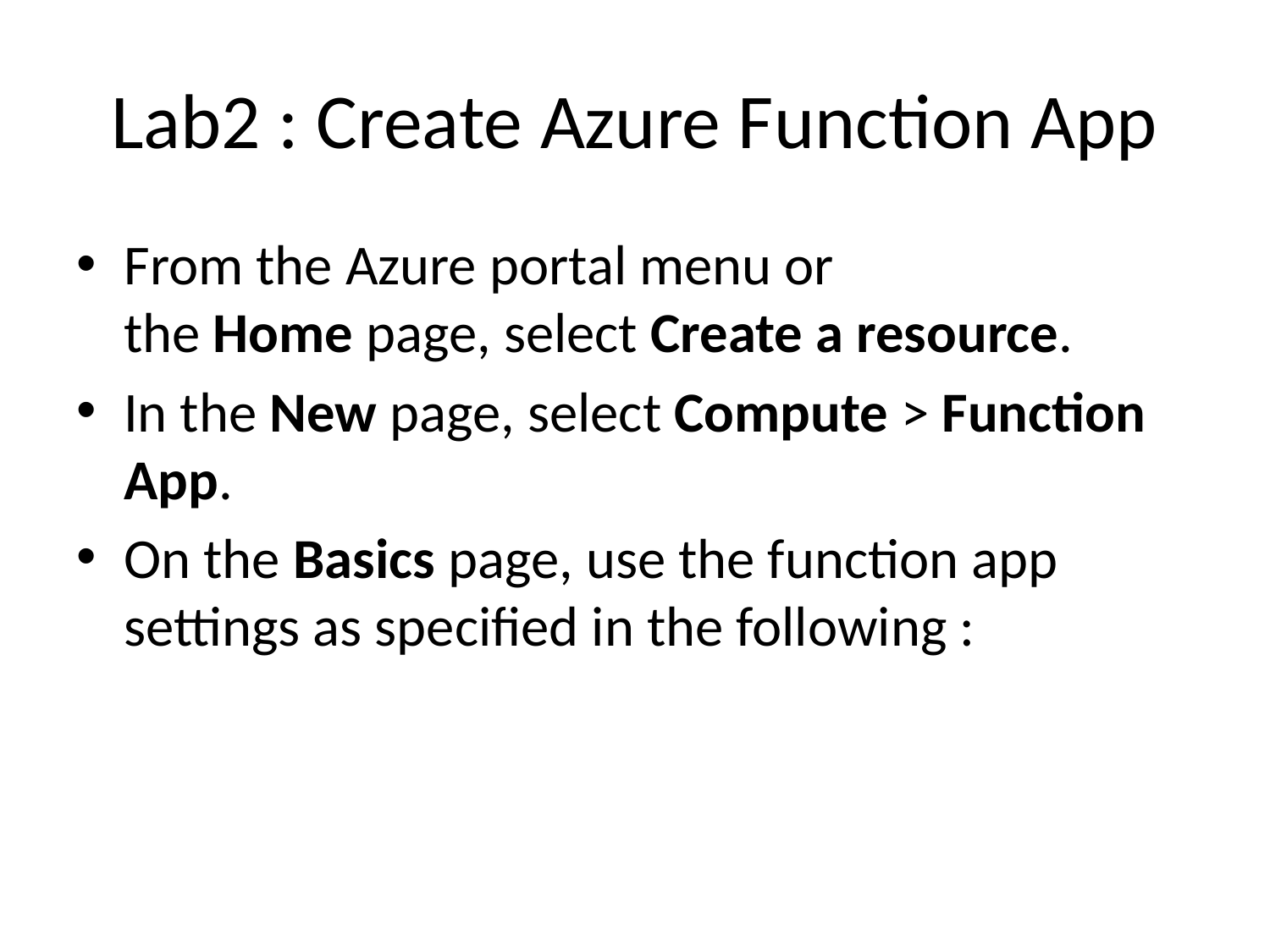

# Lab2 : Create Azure Function App
From the Azure portal menu or the Home page, select Create a resource.
In the New page, select Compute > Function App.
On the Basics page, use the function app settings as specified in the following :